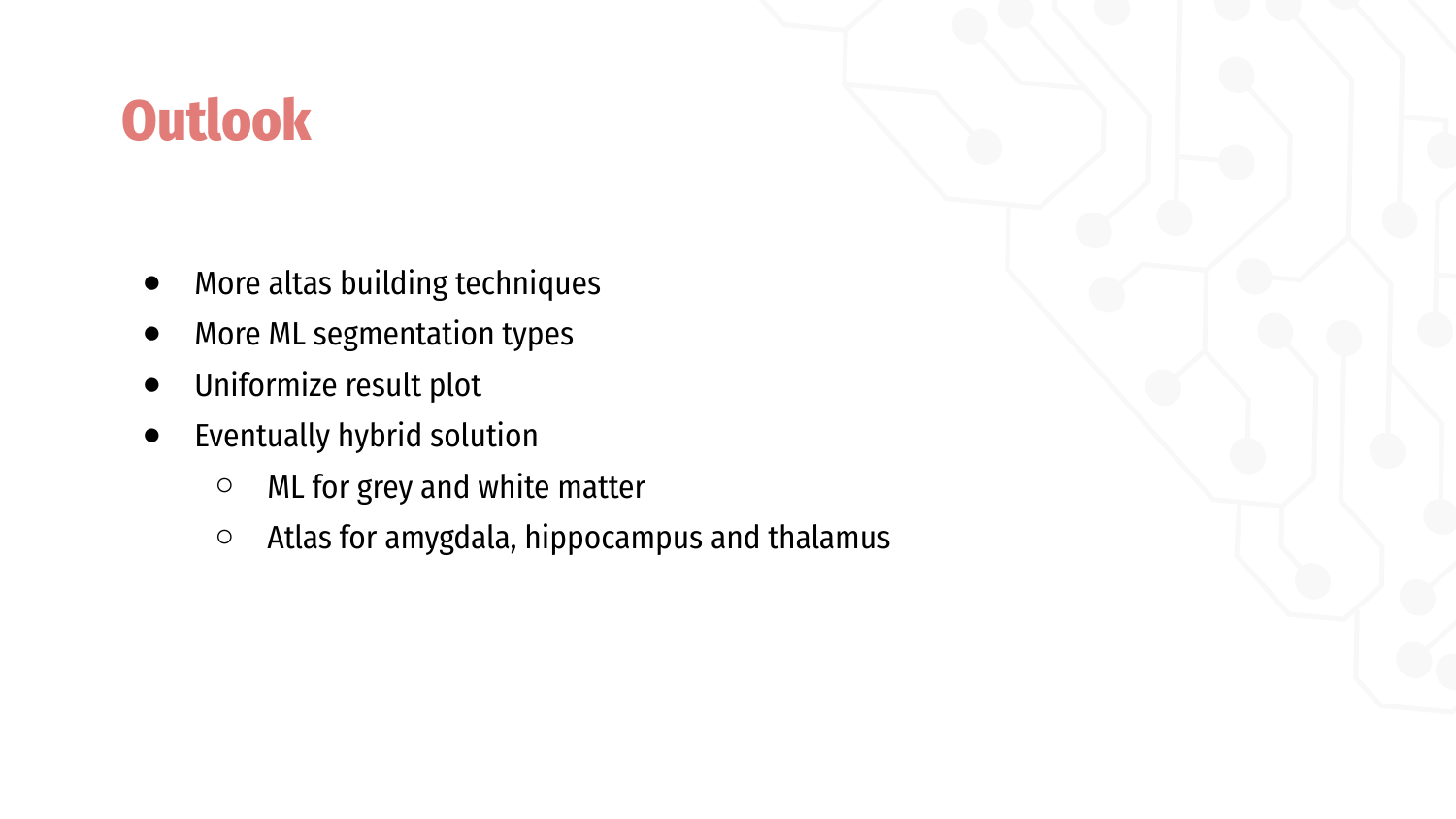

# Outlook
More altas building techniques
More ML segmentation types
Uniformize result plot
Eventually hybrid solution
ML for grey and white matter
Atlas for amygdala, hippocampus and thalamus